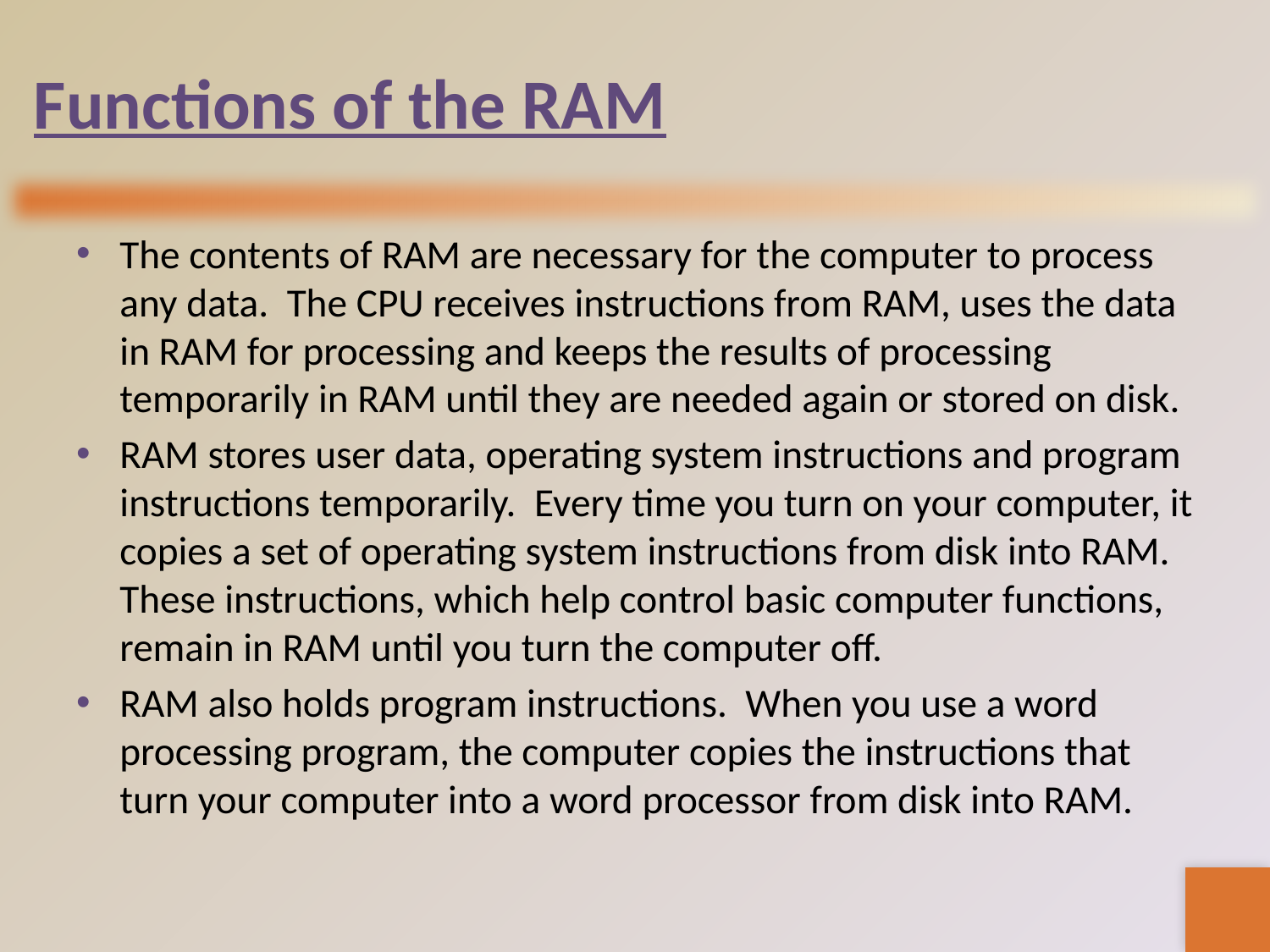

# Functions of the RAM
The contents of RAM are necessary for the computer to process any data.  The CPU receives instructions from RAM, uses the data in RAM for processing and keeps the results of processing temporarily in RAM until they are needed again or stored on disk.
RAM stores user data, operating system instructions and program instructions temporarily.  Every time you turn on your computer, it copies a set of operating system instructions from disk into RAM.  These instructions, which help control basic computer functions, remain in RAM until you turn the computer off.
RAM also holds program instructions.  When you use a word processing program, the computer copies the instructions that turn your computer into a word processor from disk into RAM.